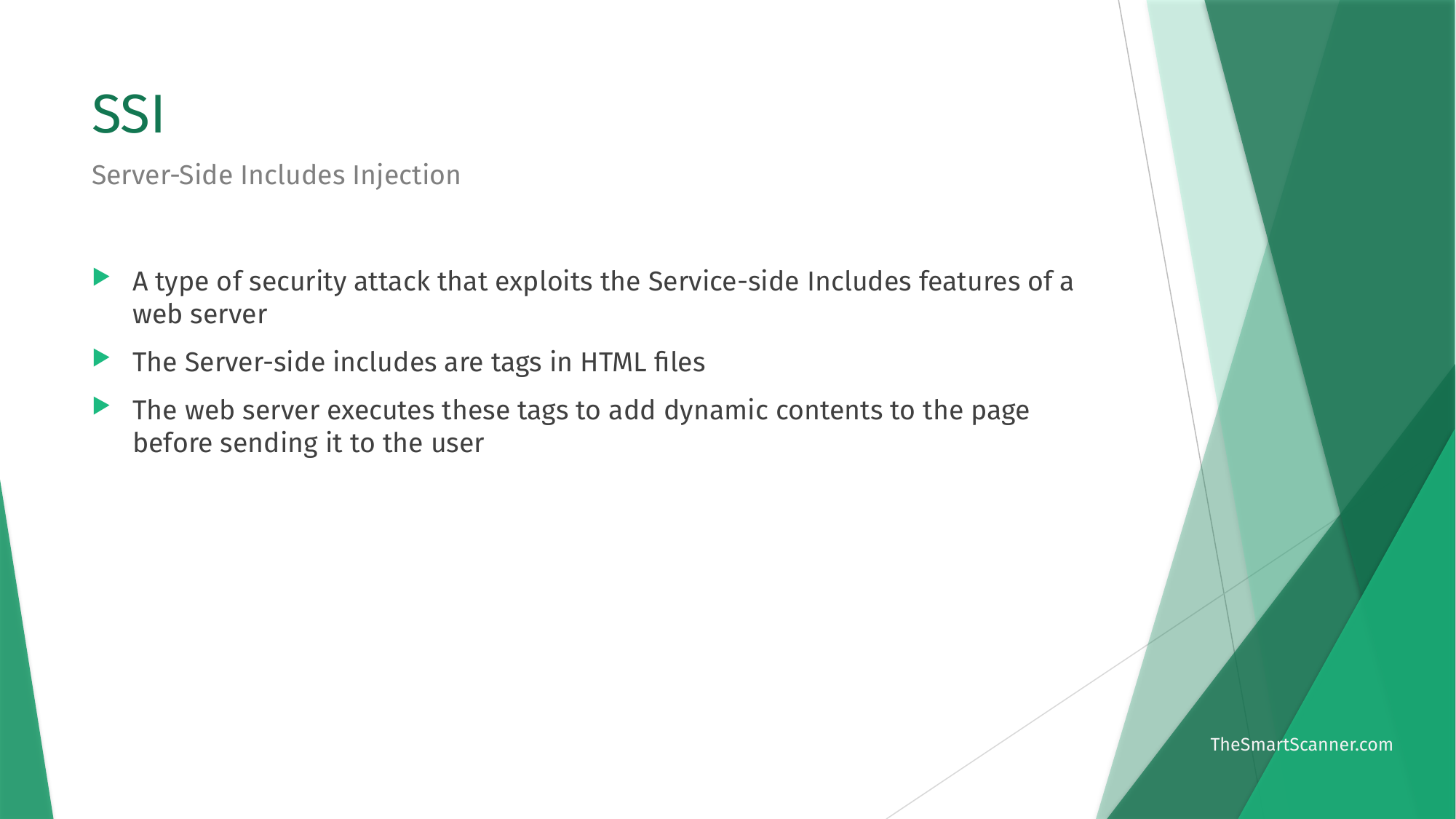

# SSI
Server-Side Includes Injection
A type of security attack that exploits the Service-side Includes features of a web server
The Server-side includes are tags in HTML files
The web server executes these tags to add dynamic contents to the page before sending it to the user